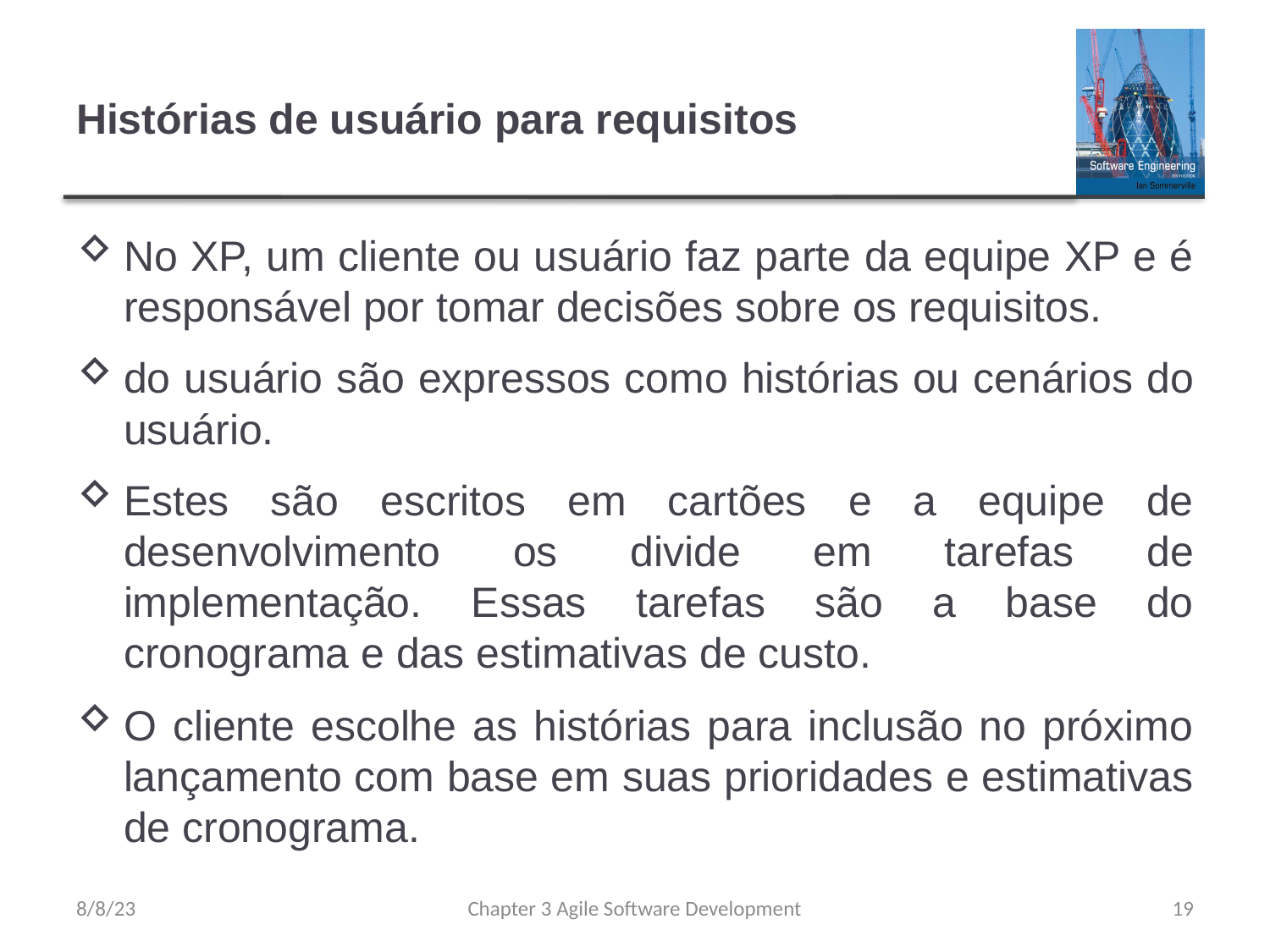

# Histórias de usuário para requisitos
No XP, um cliente ou usuário faz parte da equipe XP e é responsável por tomar decisões sobre os requisitos.
do usuário são expressos como histórias ou cenários do usuário.
Estes são escritos em cartões e a equipe de desenvolvimento os divide em tarefas de implementação. Essas tarefas são a base do cronograma e das estimativas de custo.
O cliente escolhe as histórias para inclusão no próximo lançamento com base em suas prioridades e estimativas de cronograma.
8/8/23
Chapter 3 Agile Software Development
19